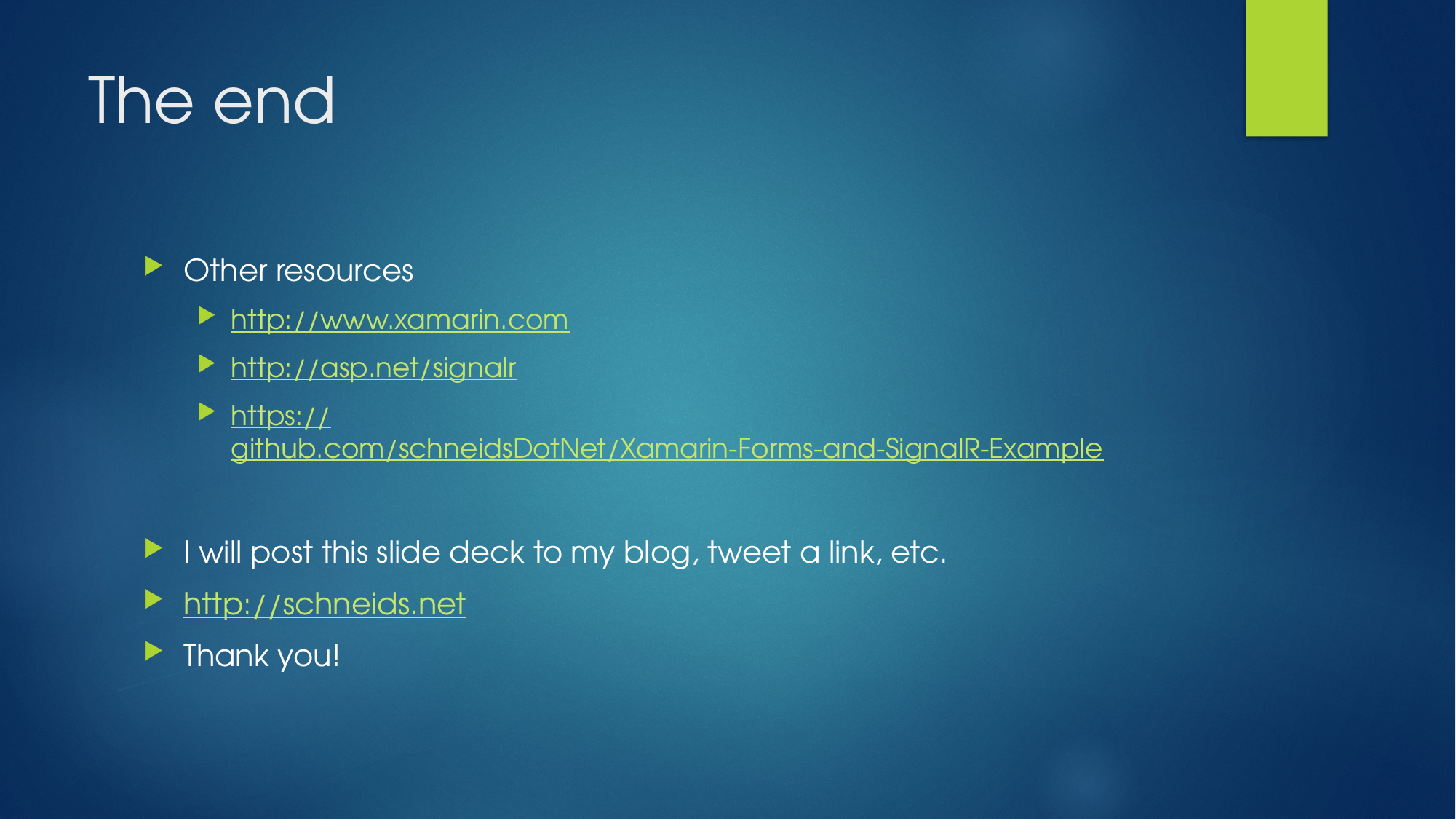

# The end
Other resources
http://www.xamarin.com
http://asp.net/signalr
https://github.com/schneidsDotNet/Xamarin-Forms-and-SignalR-Example

I will post this slide deck to my blog, tweet a link, etc.
http://schneids.net
Thank you!